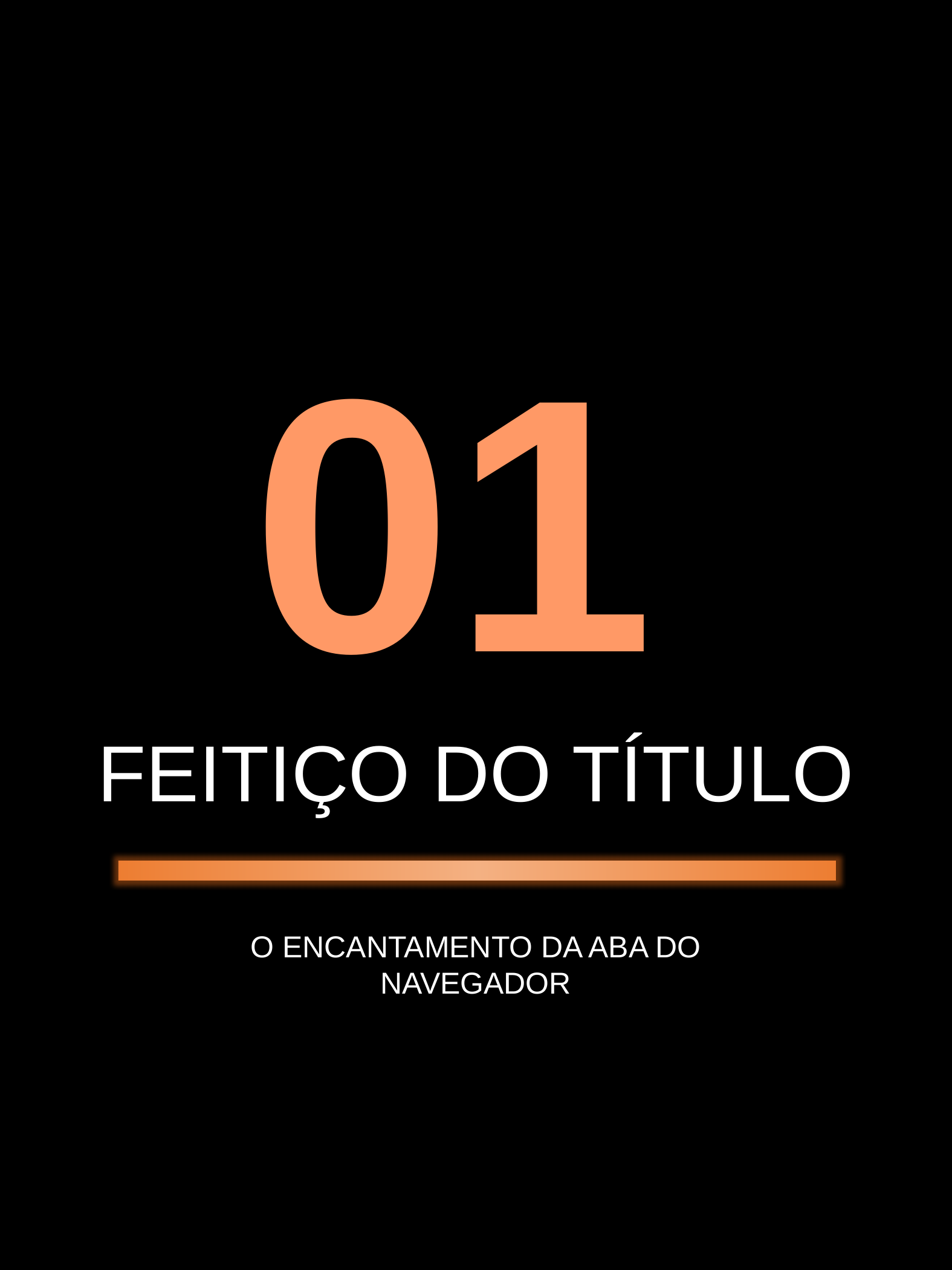

01
FEITIÇO DO TÍTULO

O ENCANTAMENTO DA ABA DO NAVEGADOR